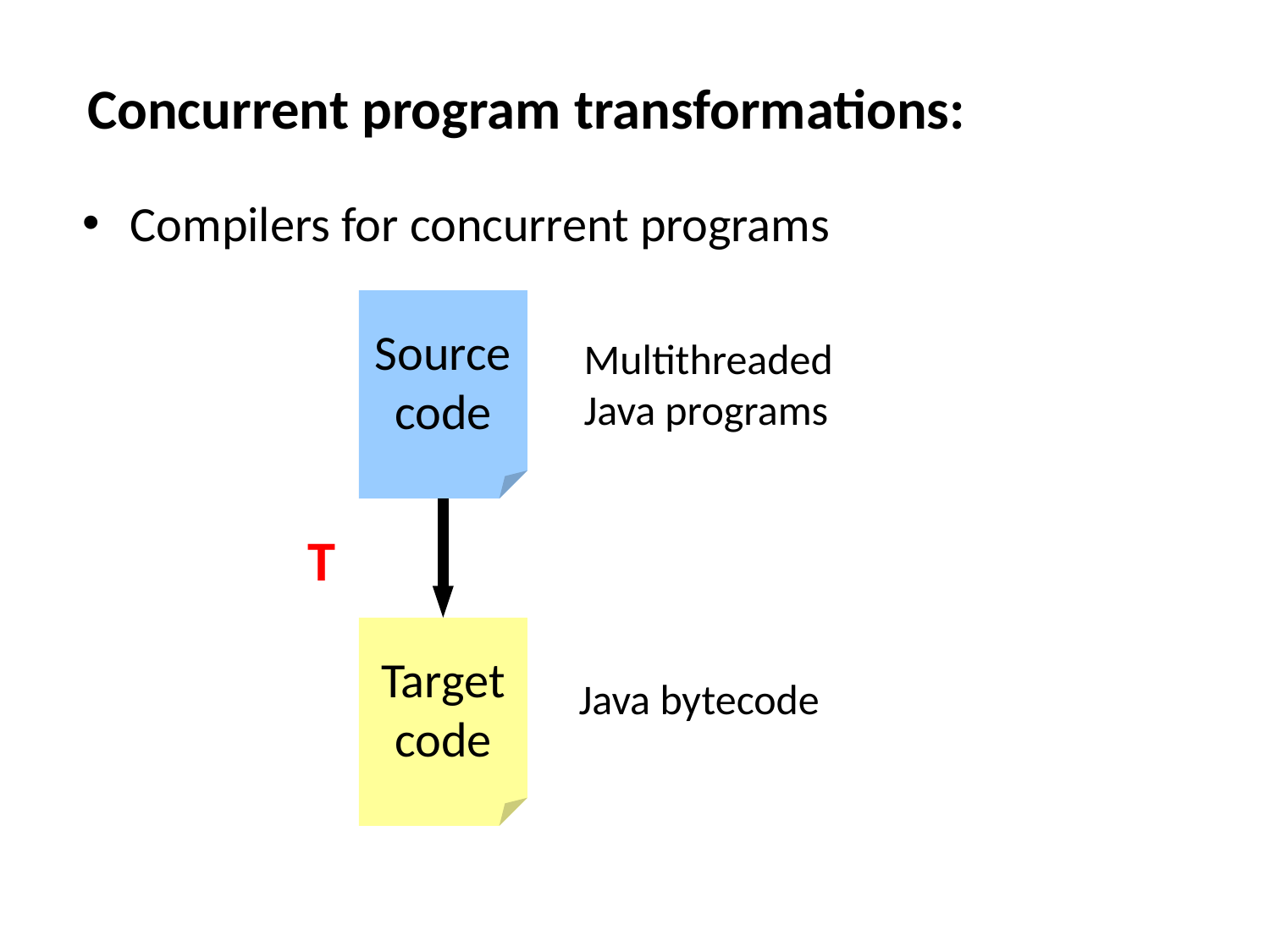

Concurrent program transformations:
Compilers for concurrent programs
Source code
Multithreaded
Java programs
T
Target code
Java bytecode